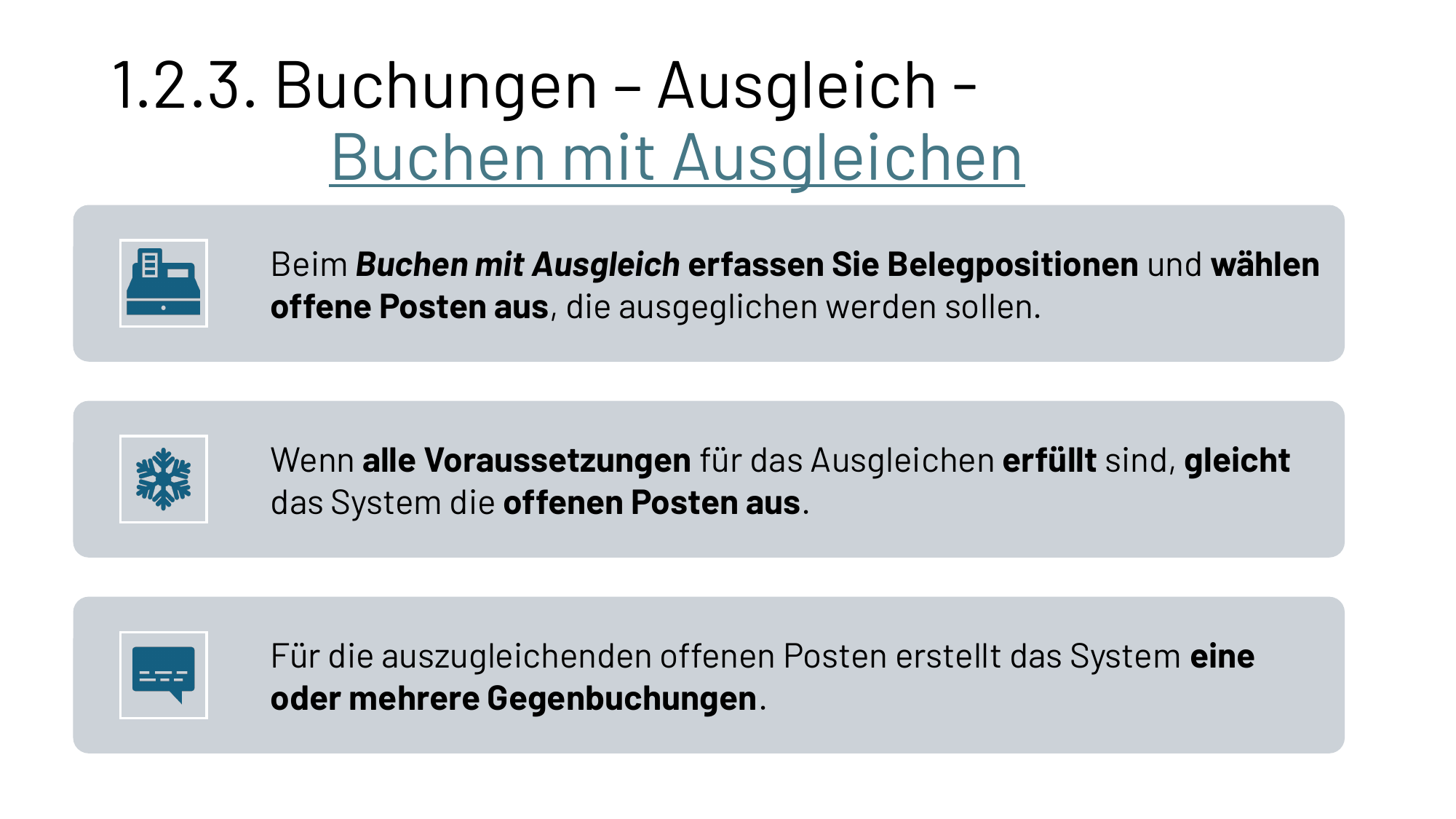

# 1.2.3. Buchungen – Ausgleich - Buchen mit Ausgleichen
Beim Buchen mit Ausgleich erfassen Sie Belegpositionen und wählen offene Posten aus, die ausgeglichen werden sollen.
Wenn alle Voraussetzungen für das Ausgleichen erfüllt sind, gleicht das System die offenen Posten aus.
Für die auszugleichenden offenen Posten erstellt das System eine oder mehrere Gegenbuchungen.